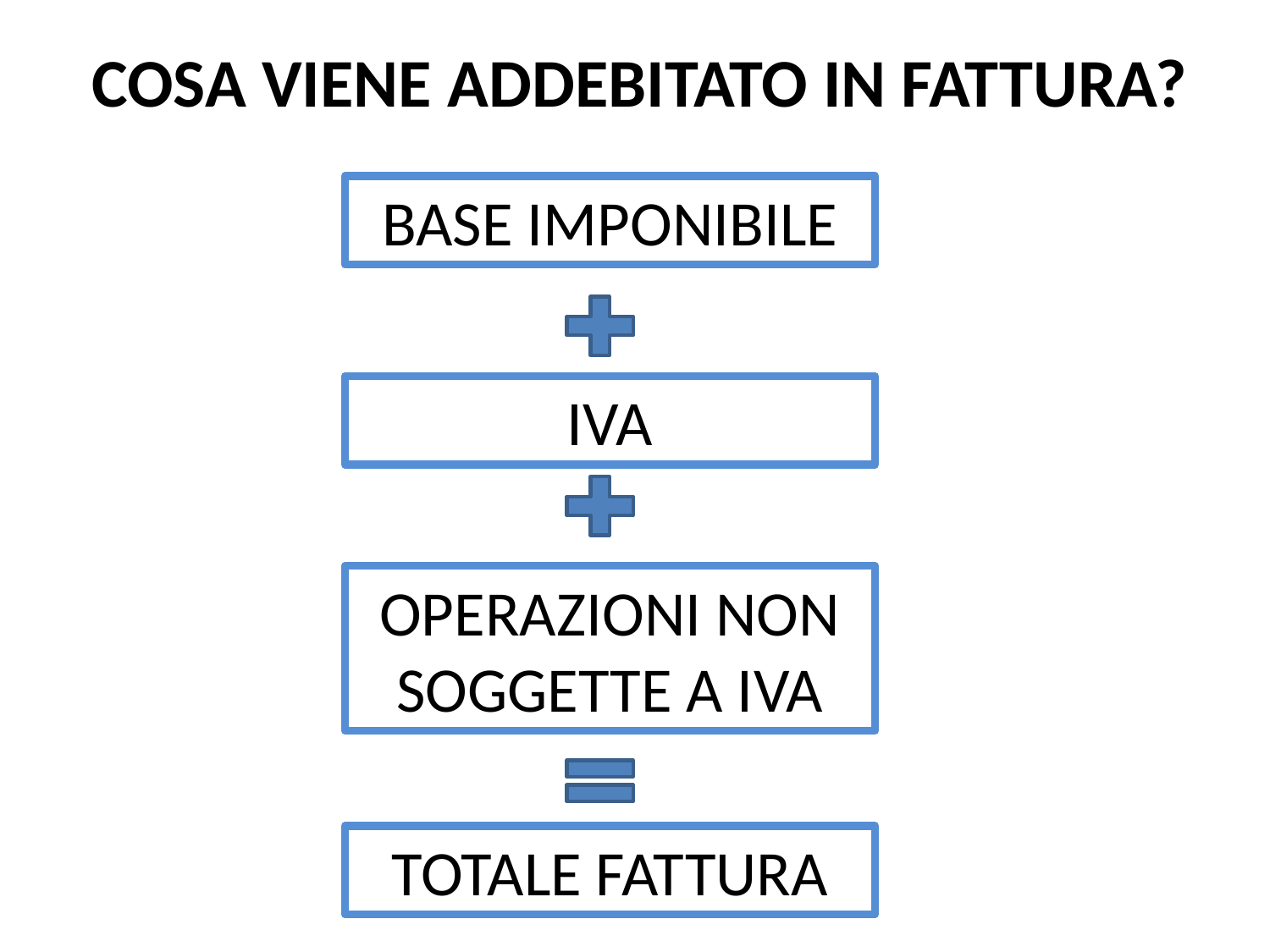

# COSA VIENE ADDEBITATO IN FATTURA?
BASE IMPONIBILE

IVA

OPERAZIONI NON SOGGETTE A IVA

TOTALE FATTURA